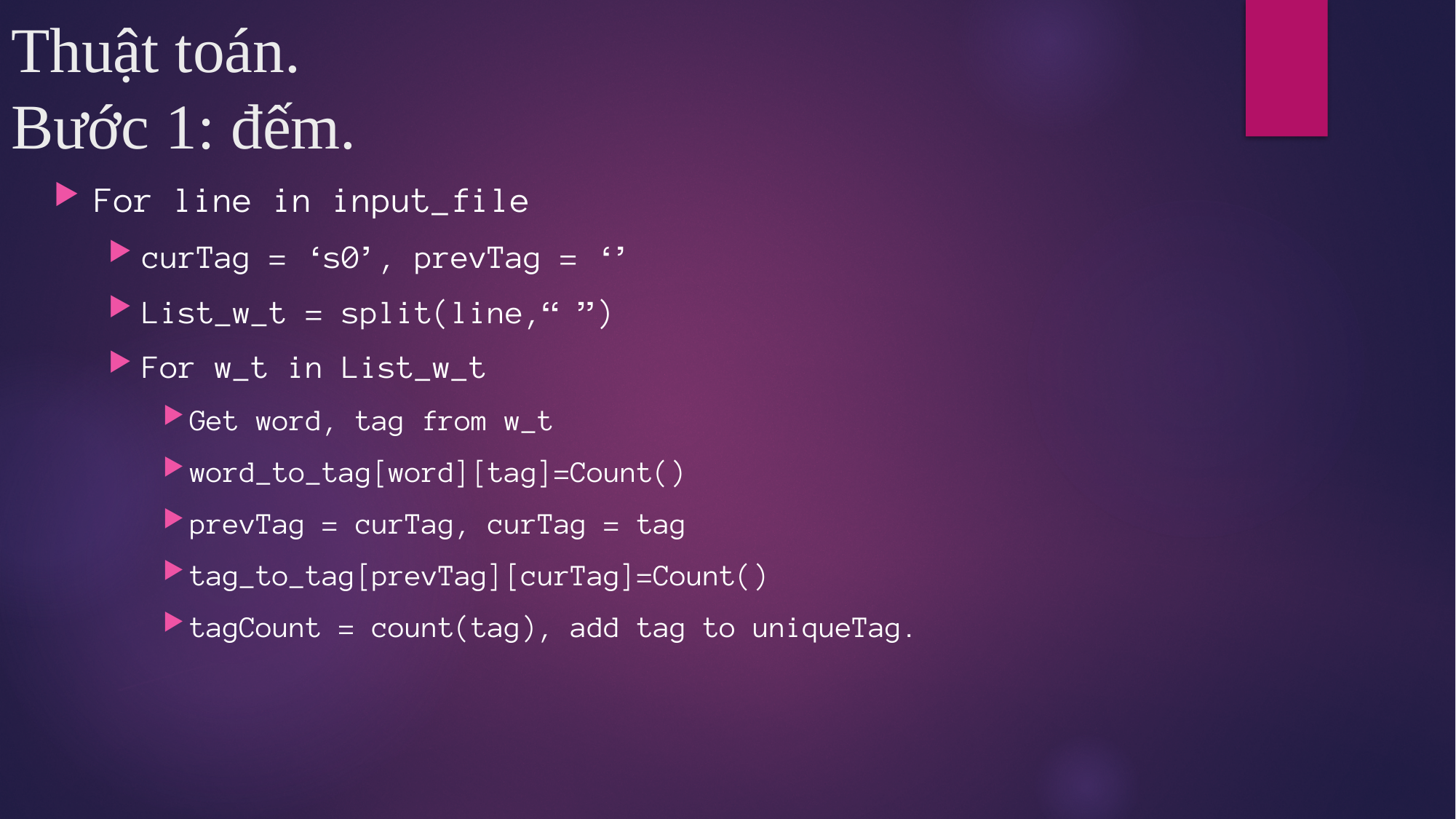

# Thuật toán. Bước 1: đếm.
For line in input_file
curTag = ‘s0’, prevTag = ‘’
List_w_t = split(line,“ ”)
For w_t in List_w_t
Get word, tag from w_t
word_to_tag[word][tag]=Count()
prevTag = curTag, curTag = tag
tag_to_tag[prevTag][curTag]=Count()
tagCount = count(tag), add tag to uniqueTag.